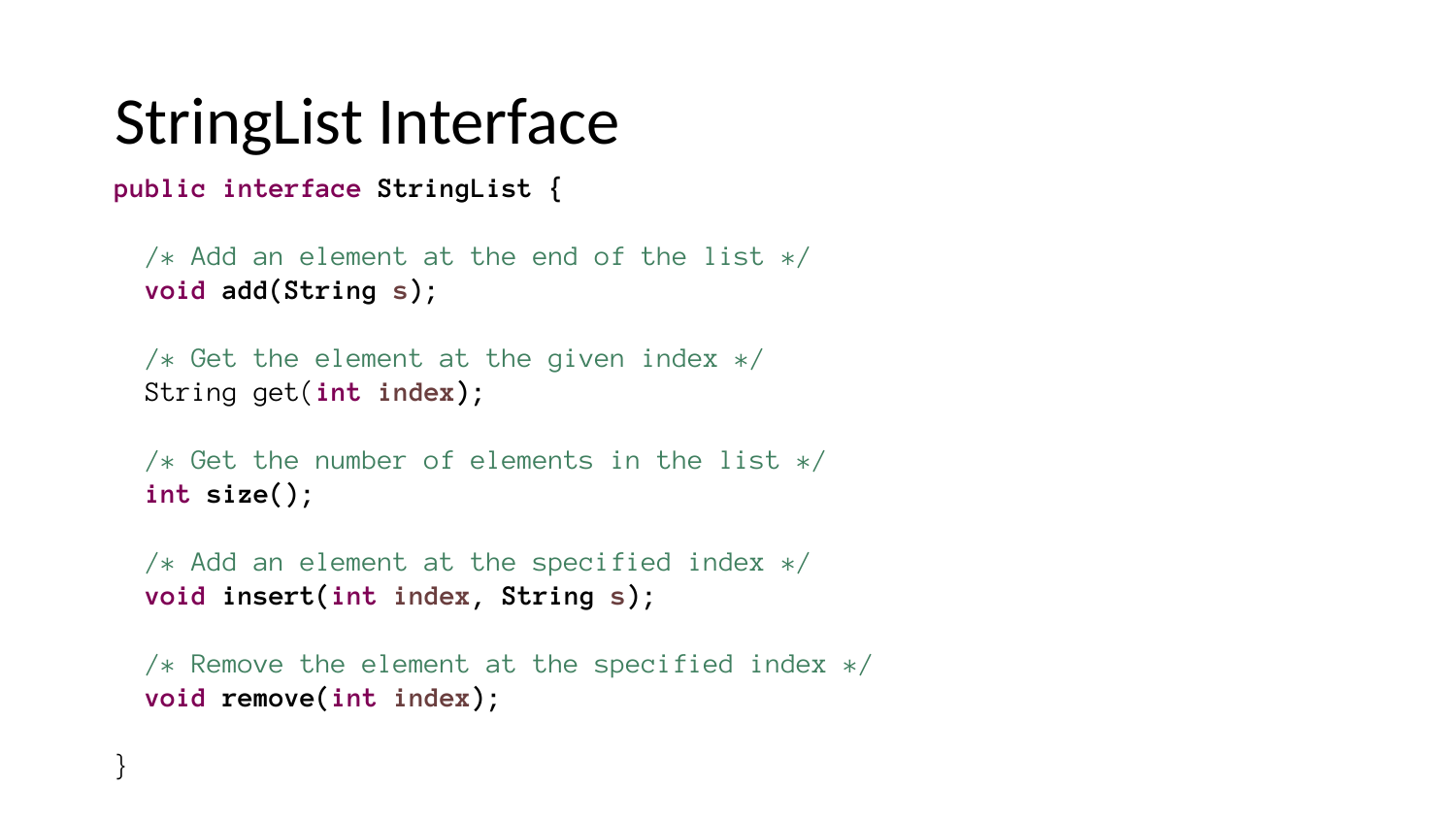

# StringList Interface
public interface StringList {

  /* Add an element at the end of the list */
  void add(String s);

  /* Get the element at the given index */
  String get(int index);

  /* Get the number of elements in the list */
  int size();

  /* Add an element at the specified index */
  void insert(int index, String s);

  /* Remove the element at the specified index */
  void remove(int index);

}